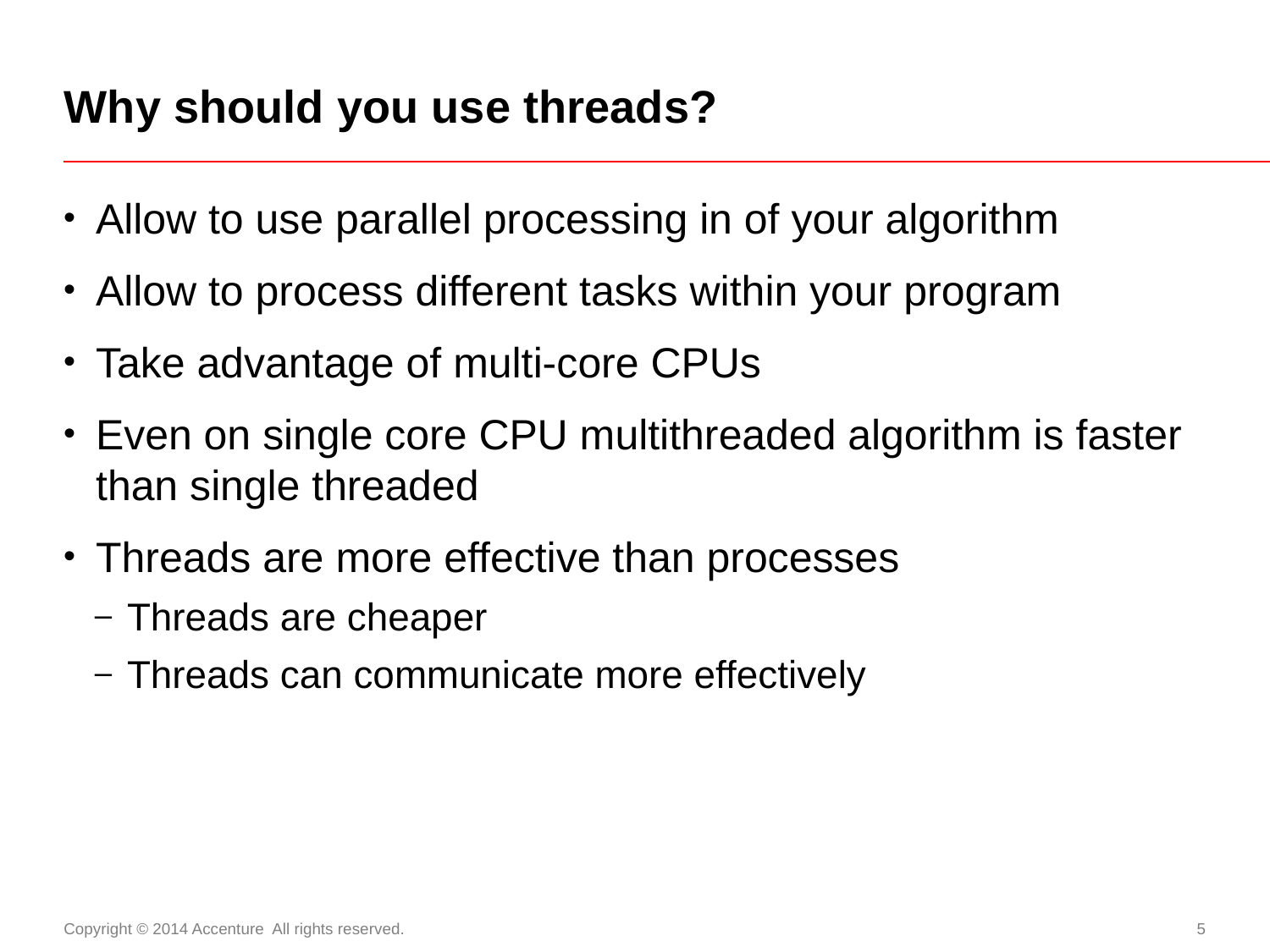

# Why should you use threads?
Allow to use parallel processing in of your algorithm
Allow to process different tasks within your program
Take advantage of multi-core CPUs
Even on single core CPU multithreaded algorithm is faster than single threaded
Threads are more effective than processes
Threads are cheaper
Threads can communicate more effectively